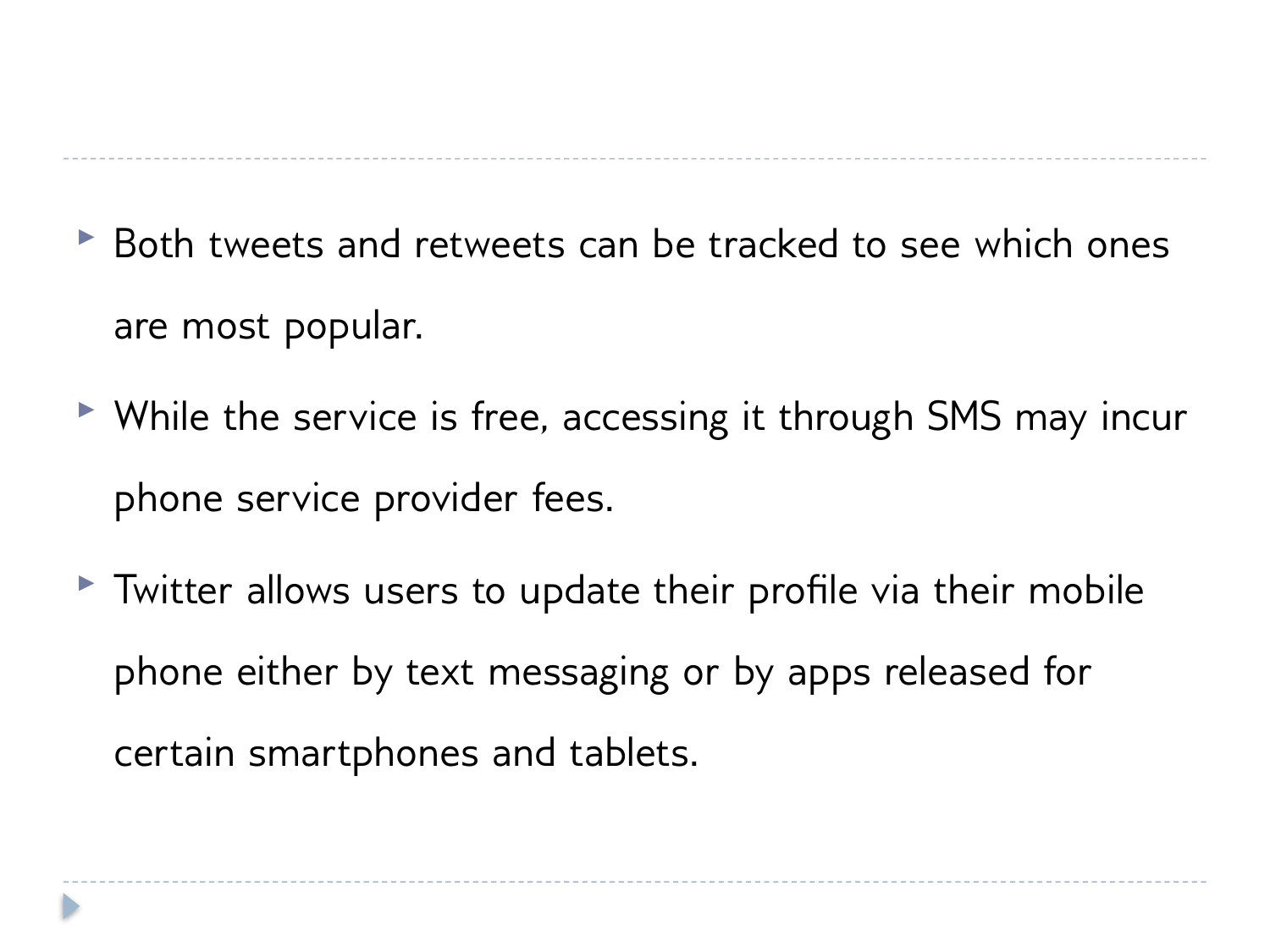

Both tweets and retweets can be tracked to see which ones are most popular.
While the service is free, accessing it through SMS may incur phone service provider fees.
Twitter allows users to update their profile via their mobile phone either by text messaging or by apps released for certain smartphones and tablets.